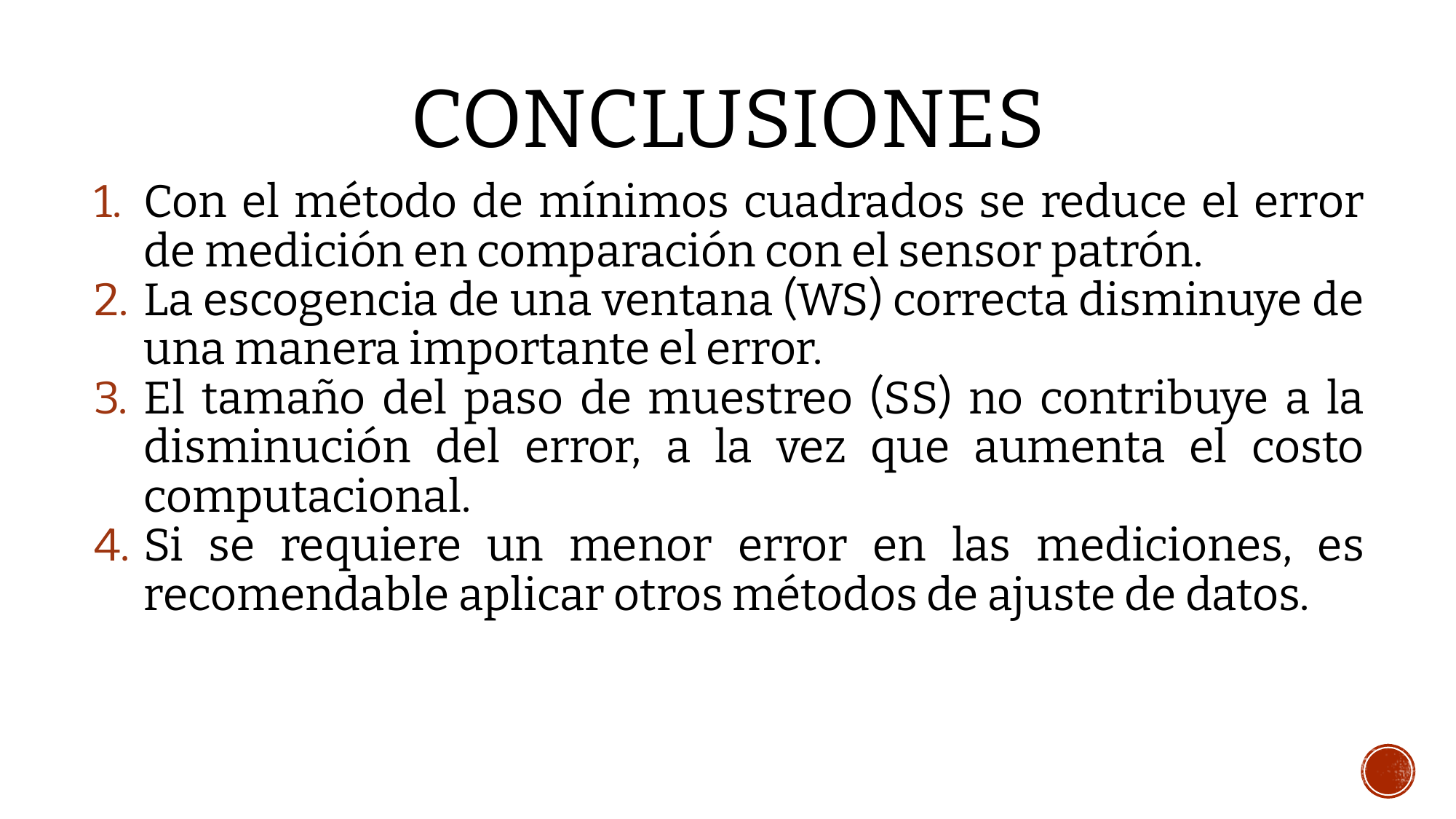

# CONCLUSIONES
Con el método de mínimos cuadrados se reduce el error de medición en comparación con el sensor patrón.
La escogencia de una ventana (WS) correcta disminuye de una manera importante el error.
El tamaño del paso de muestreo (SS) no contribuye a la disminución del error, a la vez que aumenta el costo computacional.
Si se requiere un menor error en las mediciones, es recomendable aplicar otros métodos de ajuste de datos.